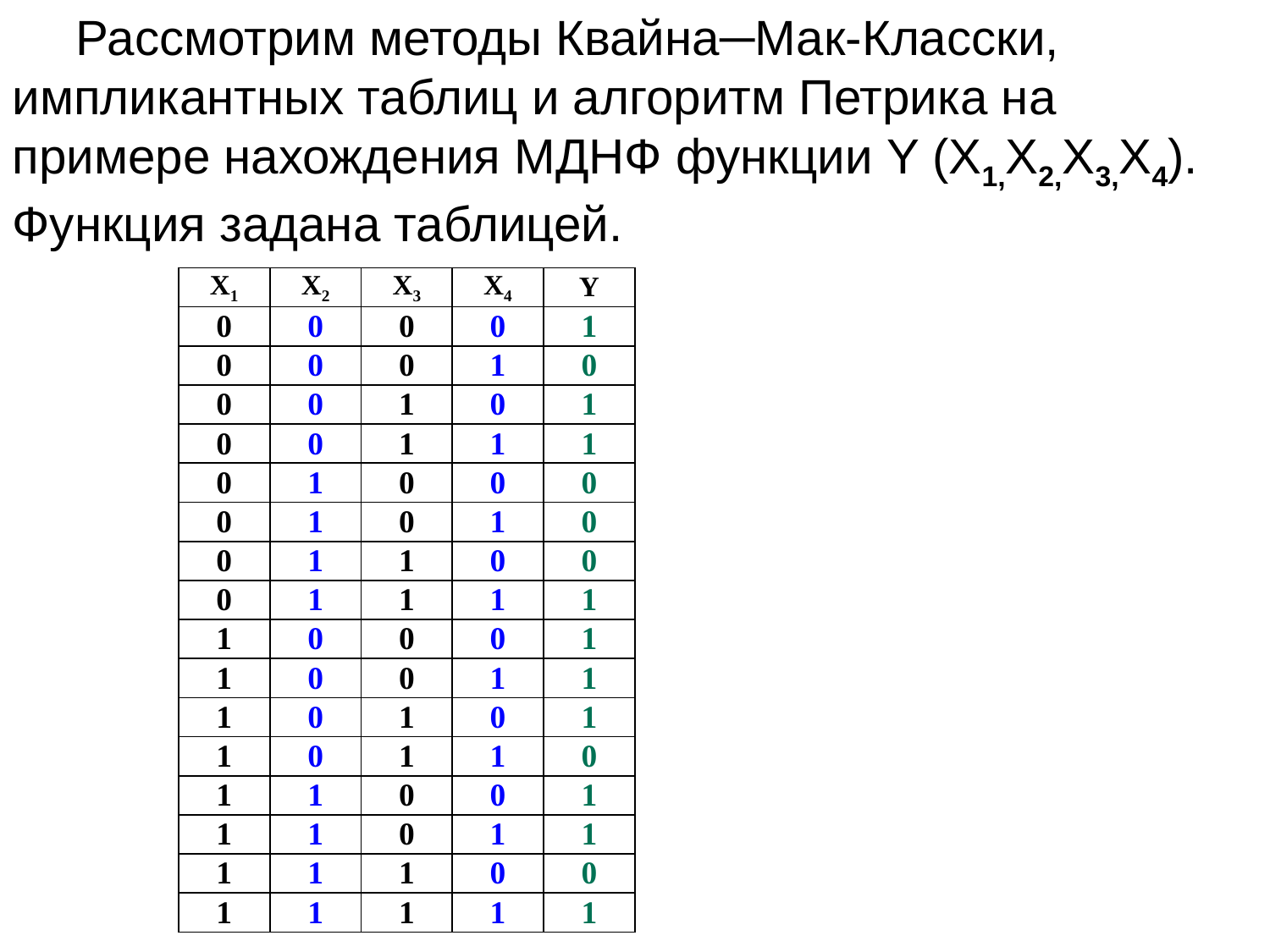

Рассмотрим методы Квайна─Мак-Класски, импликантных таблиц и алгоритм Петрика на примере нахождения МДНФ функции Y (X1,X2,X3,X4). Функция задана таблицей.
| X1 | X2 | X3 | X4 | Y |
| --- | --- | --- | --- | --- |
| 0 | 0 | 0 | 0 | 1 |
| 0 | 0 | 0 | 1 | 0 |
| 0 | 0 | 1 | 0 | 1 |
| 0 | 0 | 1 | 1 | 1 |
| 0 | 1 | 0 | 0 | 0 |
| 0 | 1 | 0 | 1 | 0 |
| 0 | 1 | 1 | 0 | 0 |
| 0 | 1 | 1 | 1 | 1 |
| 1 | 0 | 0 | 0 | 1 |
| 1 | 0 | 0 | 1 | 1 |
| 1 | 0 | 1 | 0 | 1 |
| 1 | 0 | 1 | 1 | 0 |
| 1 | 1 | 0 | 0 | 1 |
| 1 | 1 | 0 | 1 | 1 |
| 1 | 1 | 1 | 0 | 0 |
| 1 | 1 | 1 | 1 | 1 |